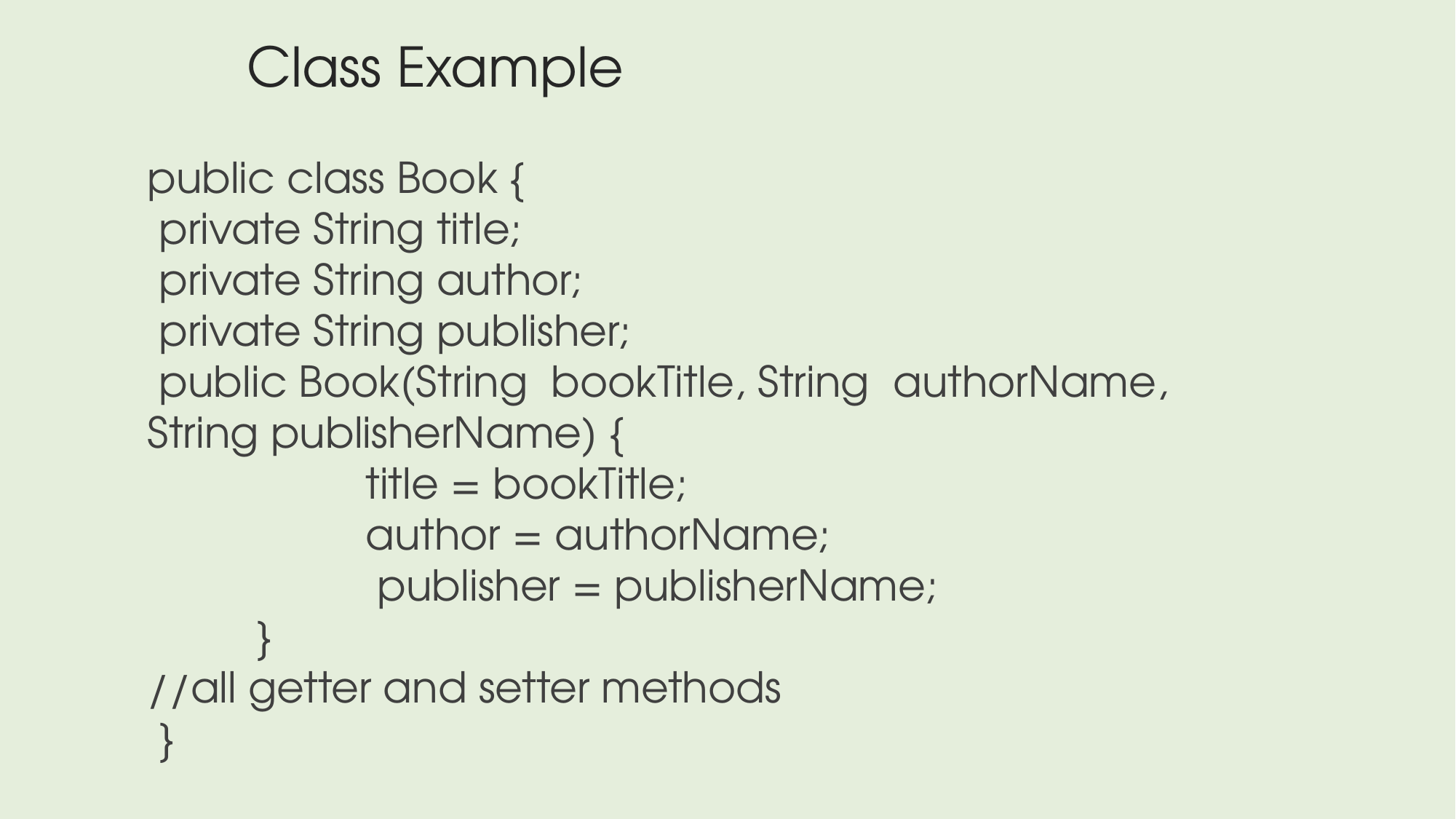

Class Example

public class Book {
 private String title;
 private String author;
 private String publisher;
 public Book(String  bookTitle, String  authorName, String publisherName) {
 		title = bookTitle;
 		author = authorName;
		 publisher = publisherName;
	}
//all getter and setter methods
 }